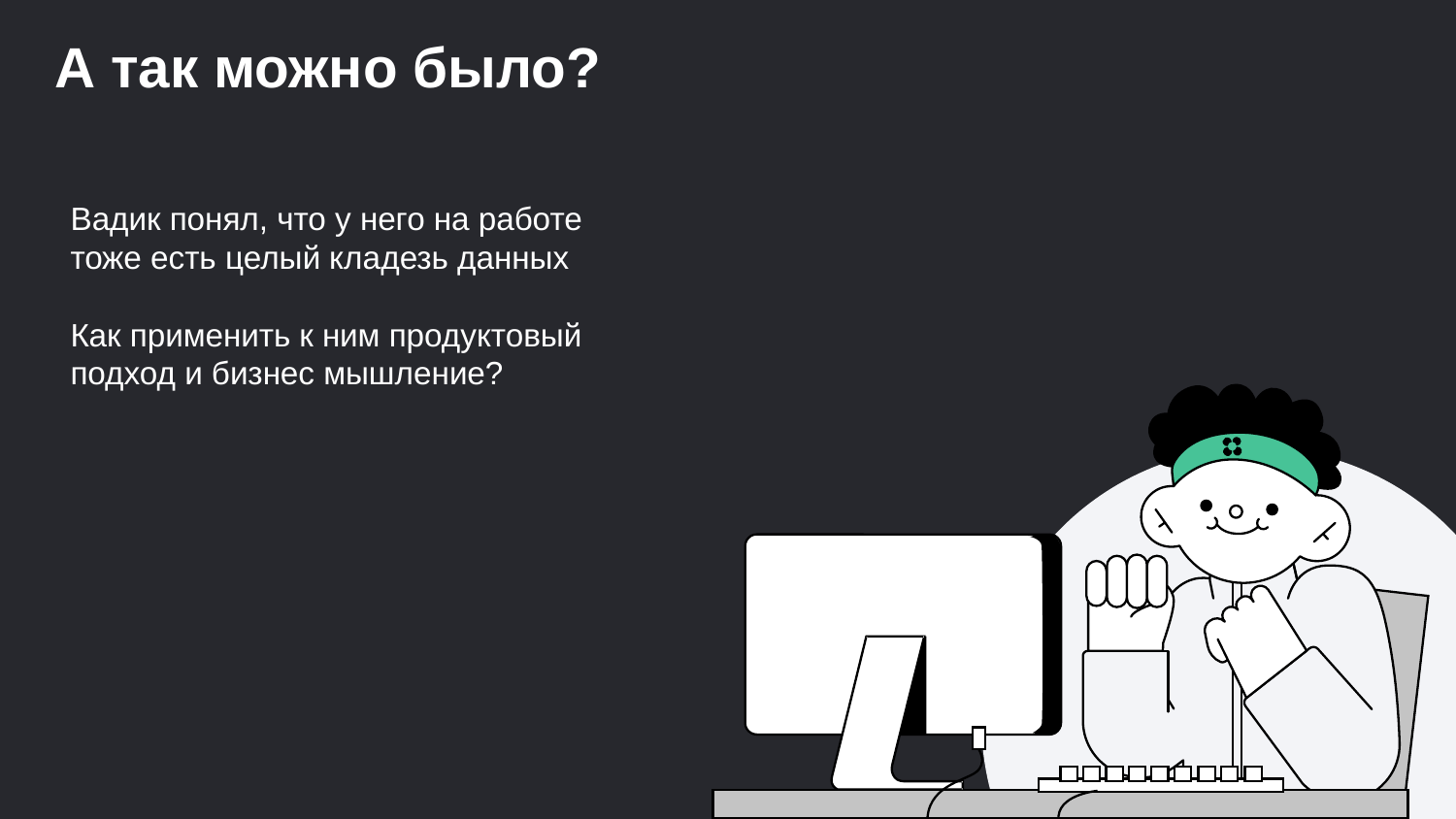

А так можно было?
Вадик понял, что у него на работе тоже есть целый кладезь данных
Как применить к ним продуктовый подход и бизнес мышление?